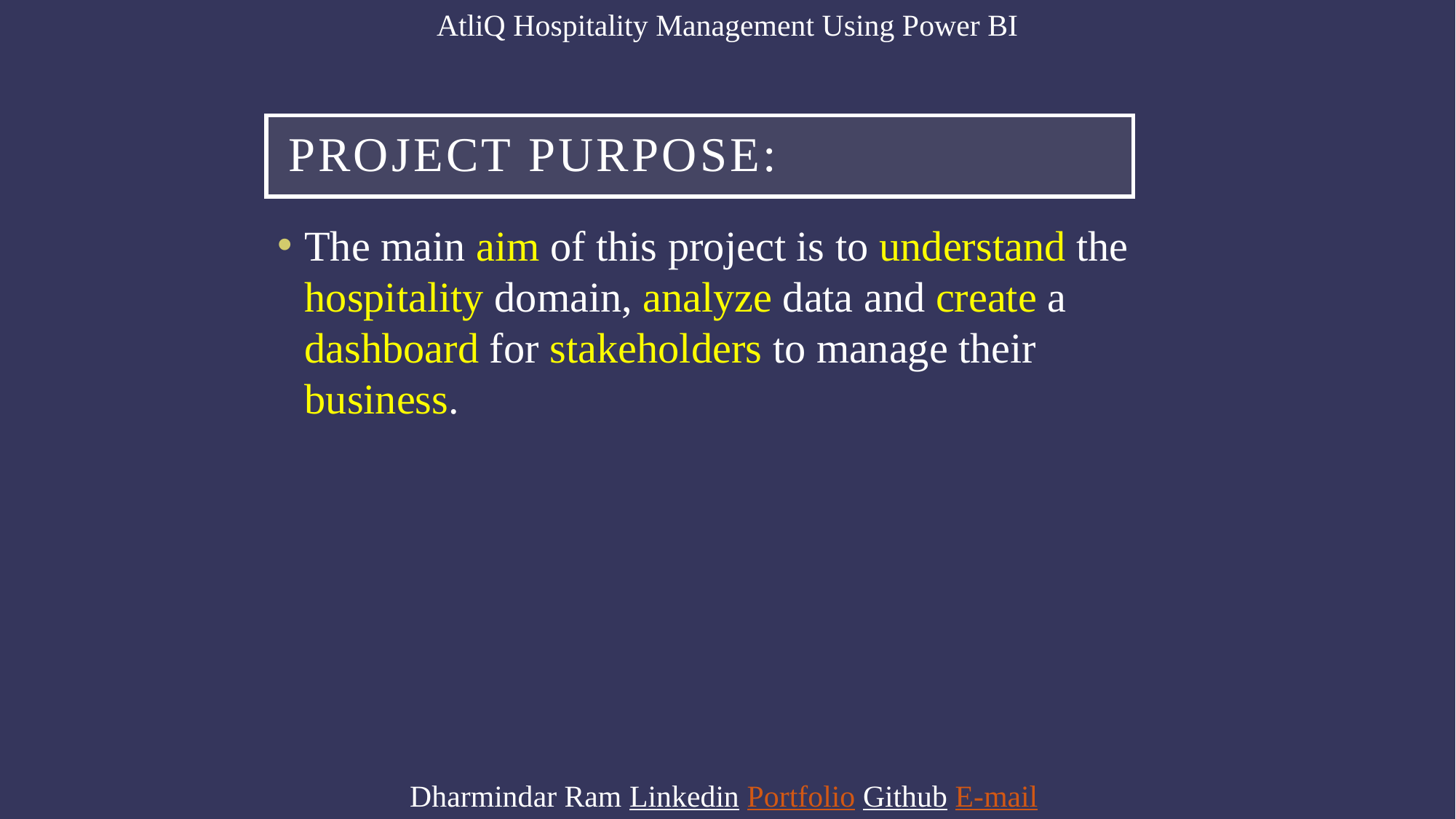

AtliQ Hospitality Management Using Power BI
# Project Purpose:
The main aim of this project is to understand the hospitality domain, analyze data and create a dashboard for stakeholders to manage their business.
Dharmindar Ram Linkedin Portfolio Github E-mail